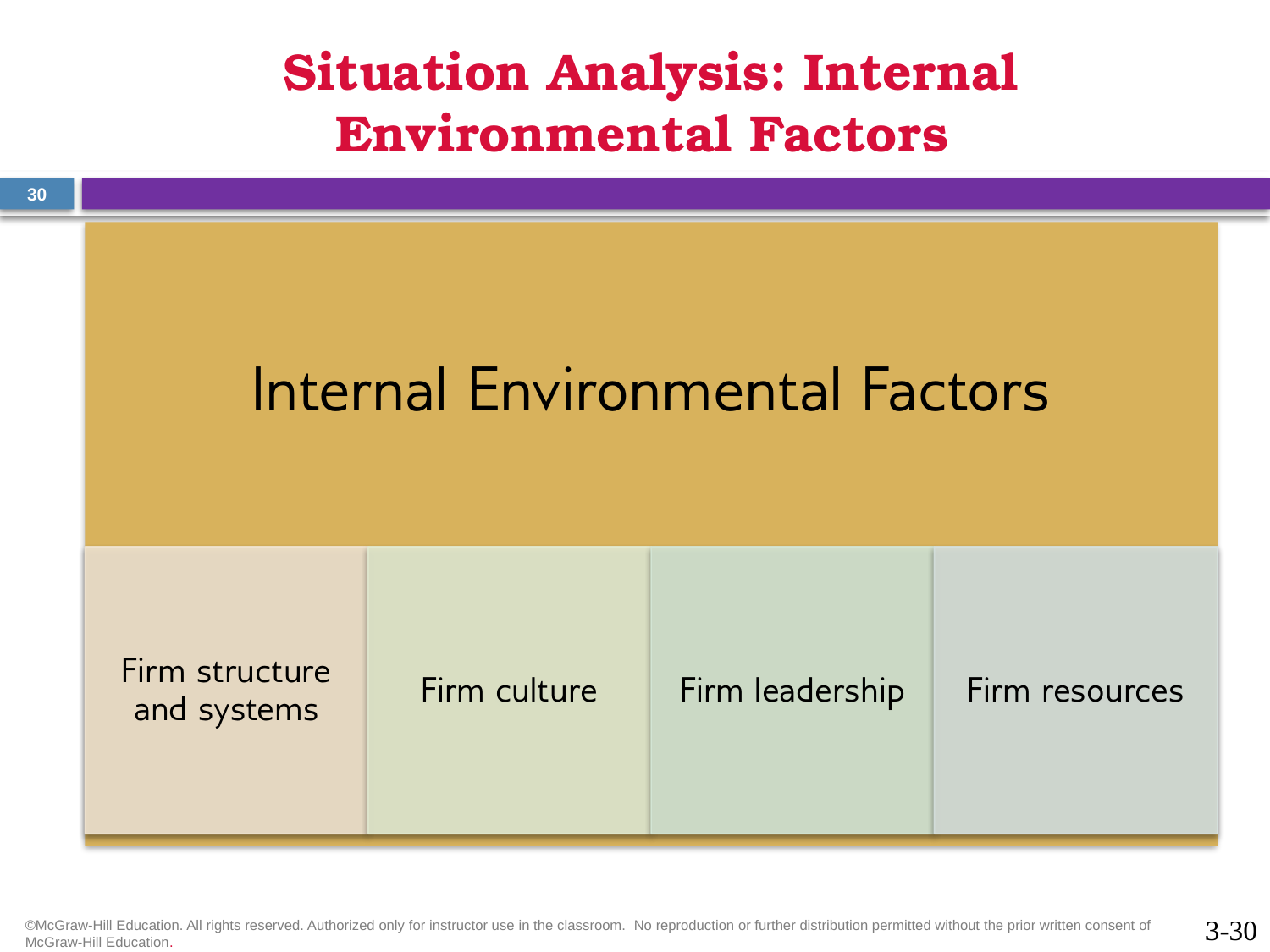

# Situation Analysis: Internal Environmental Factors
30
Internal Environmental Factors
Firm structure and systems
Firm culture
Firm leadership
Firm resources
©McGraw-Hill Education. All rights reserved. Authorized only for instructor use in the classroom.  No reproduction or further distribution permitted without the prior written consent of McGraw-Hill Education.